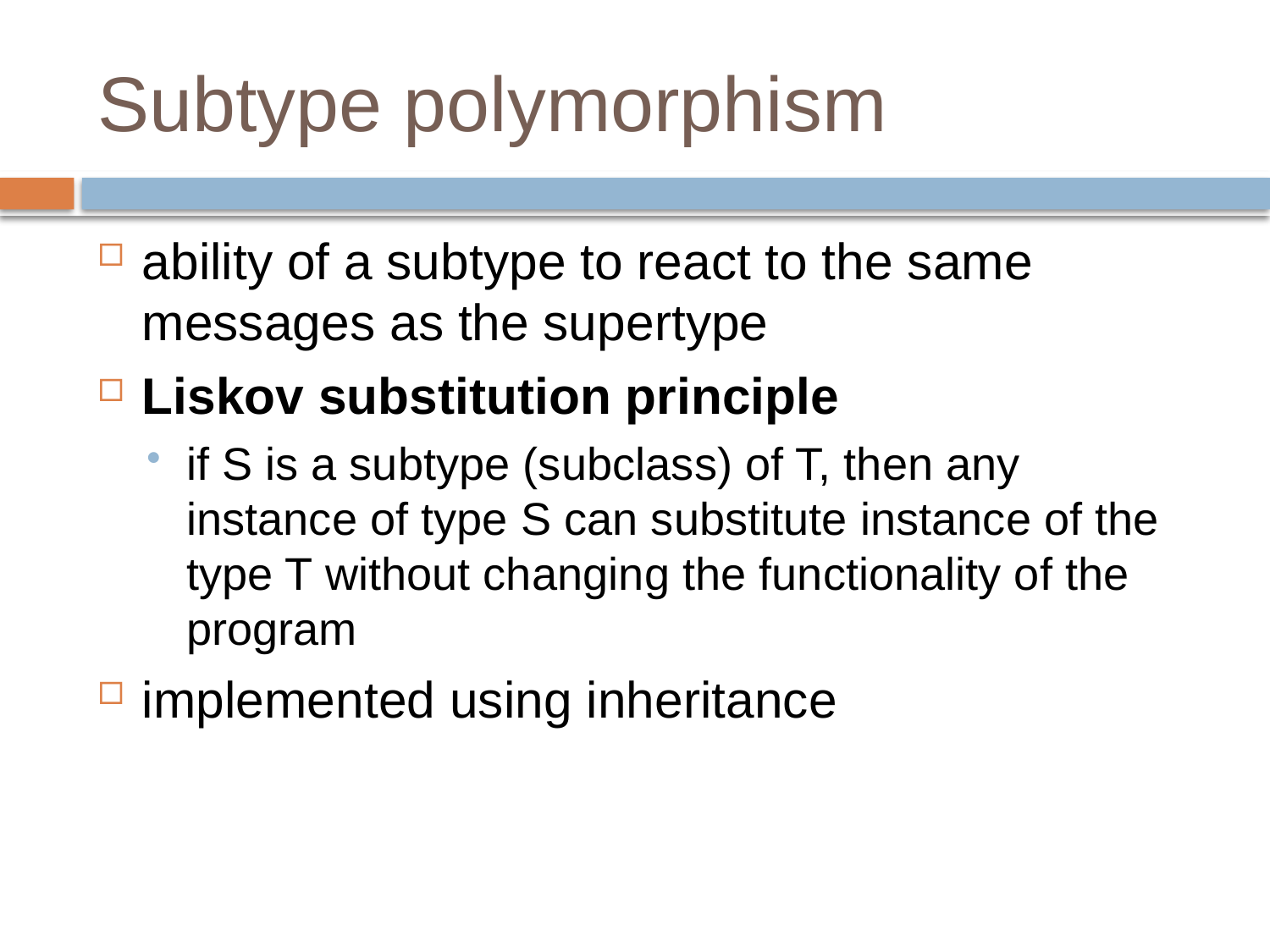

# Subtype polymorphism
ability of a subtype to react to the same messages as the supertype
Liskov substitution principle
if S is a subtype (subclass) of T, then any instance of type S can substitute instance of the type T without changing the functionality of the program
implemented using inheritance